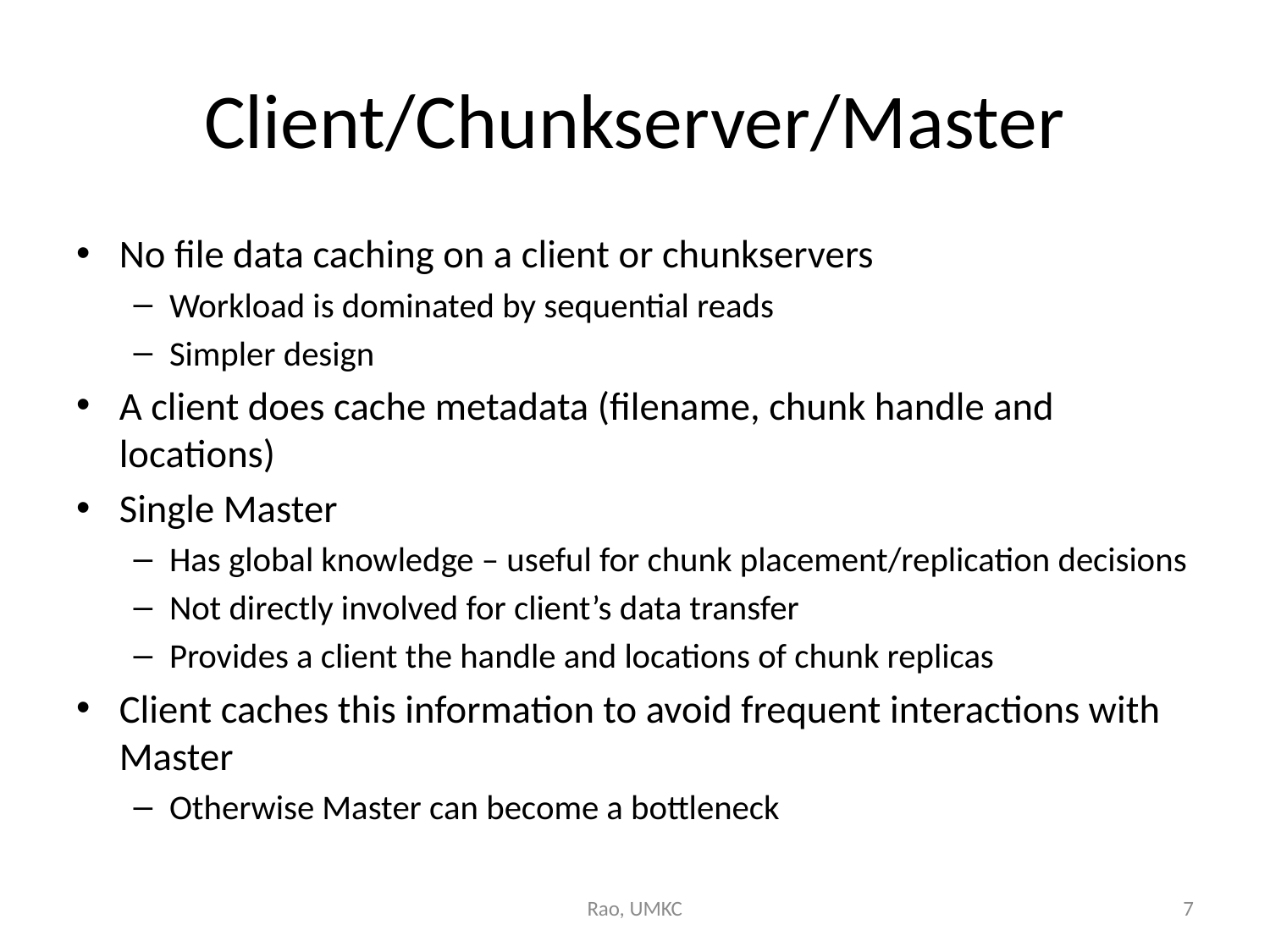

# Client/Chunkserver/Master
No file data caching on a client or chunkservers
Workload is dominated by sequential reads
Simpler design
A client does cache metadata (filename, chunk handle and locations)
Single Master
Has global knowledge – useful for chunk placement/replication decisions
Not directly involved for client’s data transfer
Provides a client the handle and locations of chunk replicas
Client caches this information to avoid frequent interactions with Master
Otherwise Master can become a bottleneck
Rao, UMKC
7